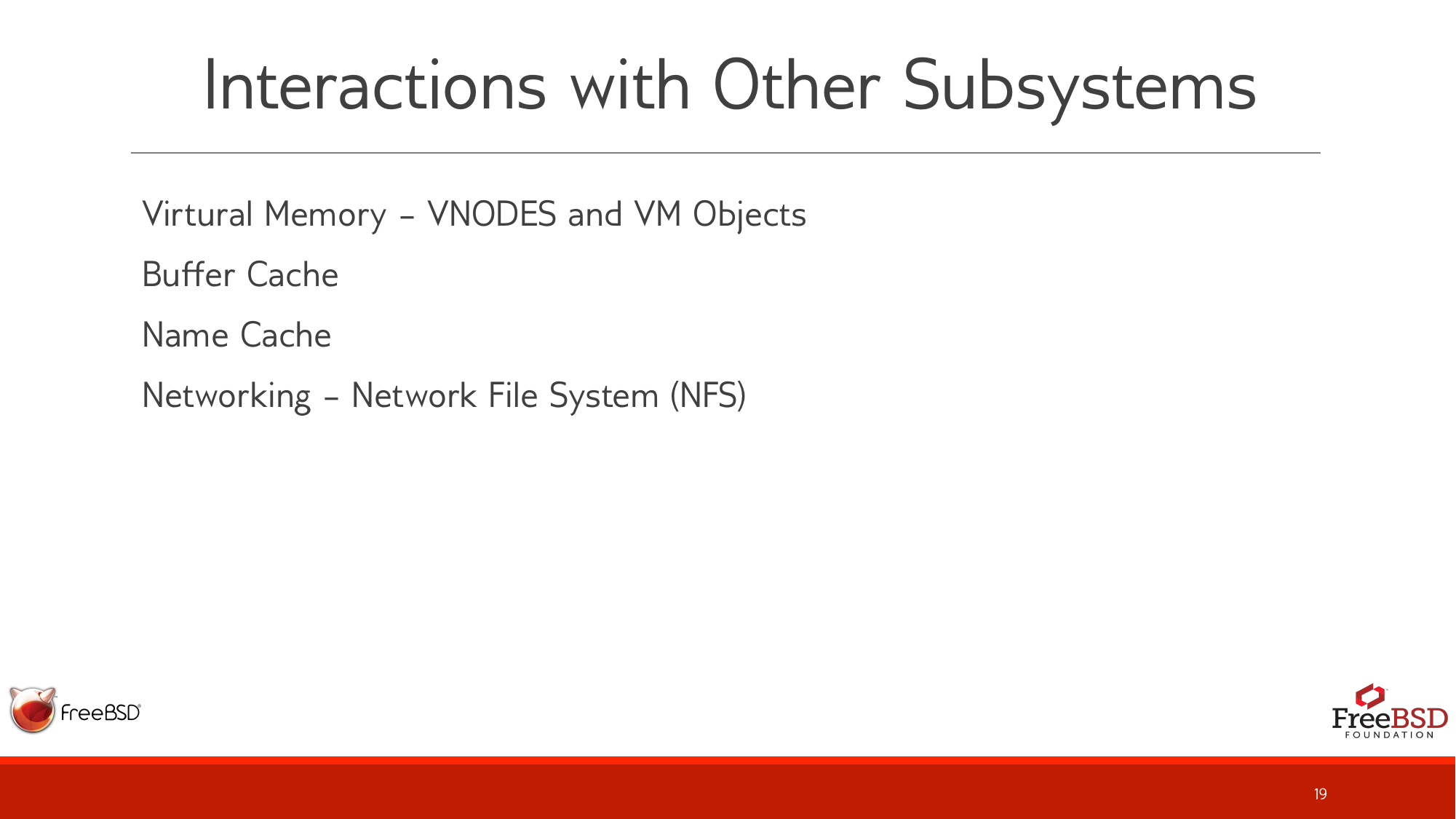

# Interactions with Other Subsystems
Virtural Memory – VNODES and VM Objects
Buffer Cache
Name Cache
Networking – Network File System (NFS)
19